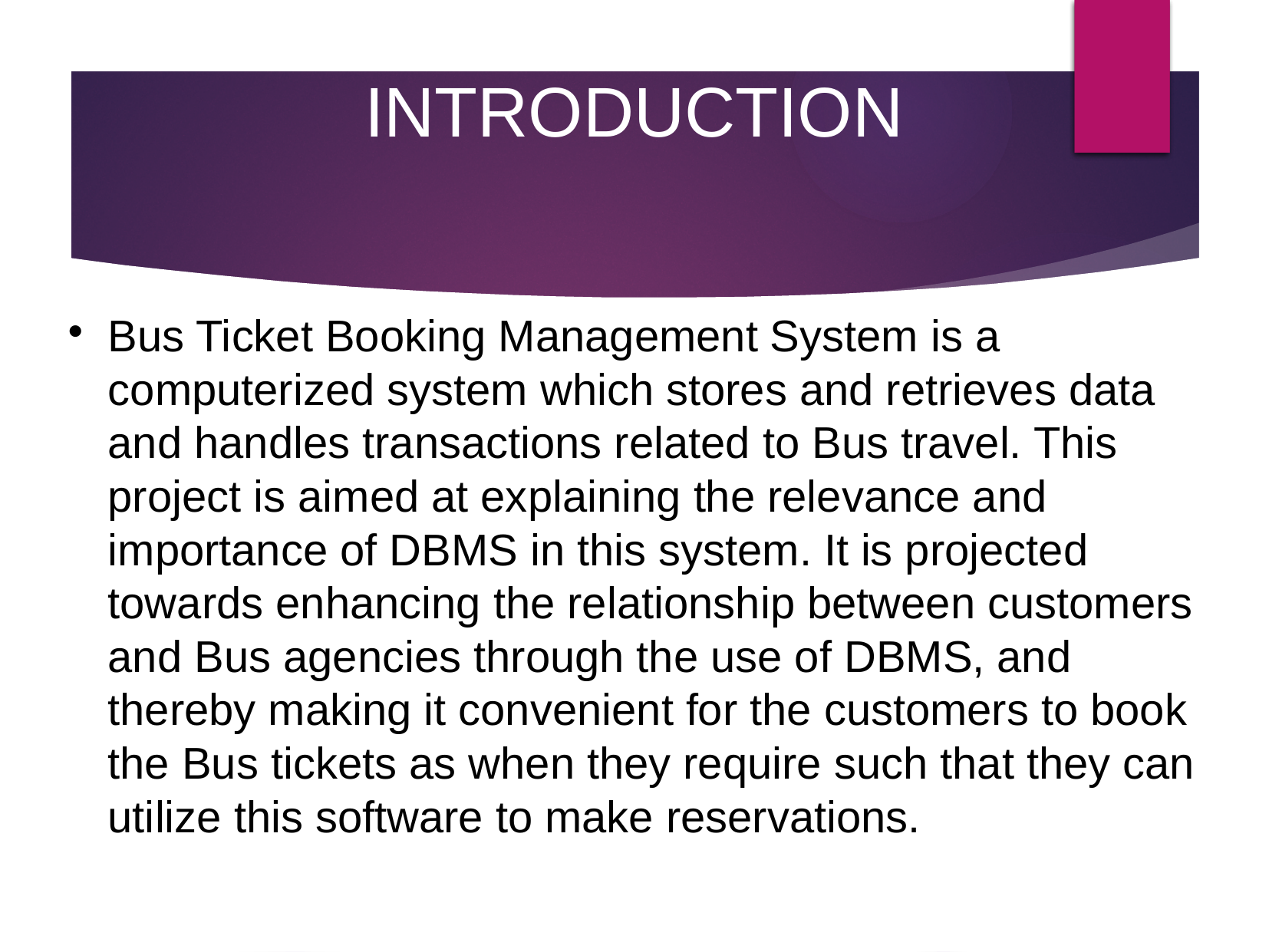

INTRODUCTION
Bus Ticket Booking Management System is a computerized system which stores and retrieves data and handles transactions related to Bus travel. This project is aimed at explaining the relevance and importance of DBMS in this system. It is projected towards enhancing the relationship between customers and Bus agencies through the use of DBMS, and thereby making it convenient for the customers to book the Bus tickets as when they require such that they can utilize this software to make reservations.